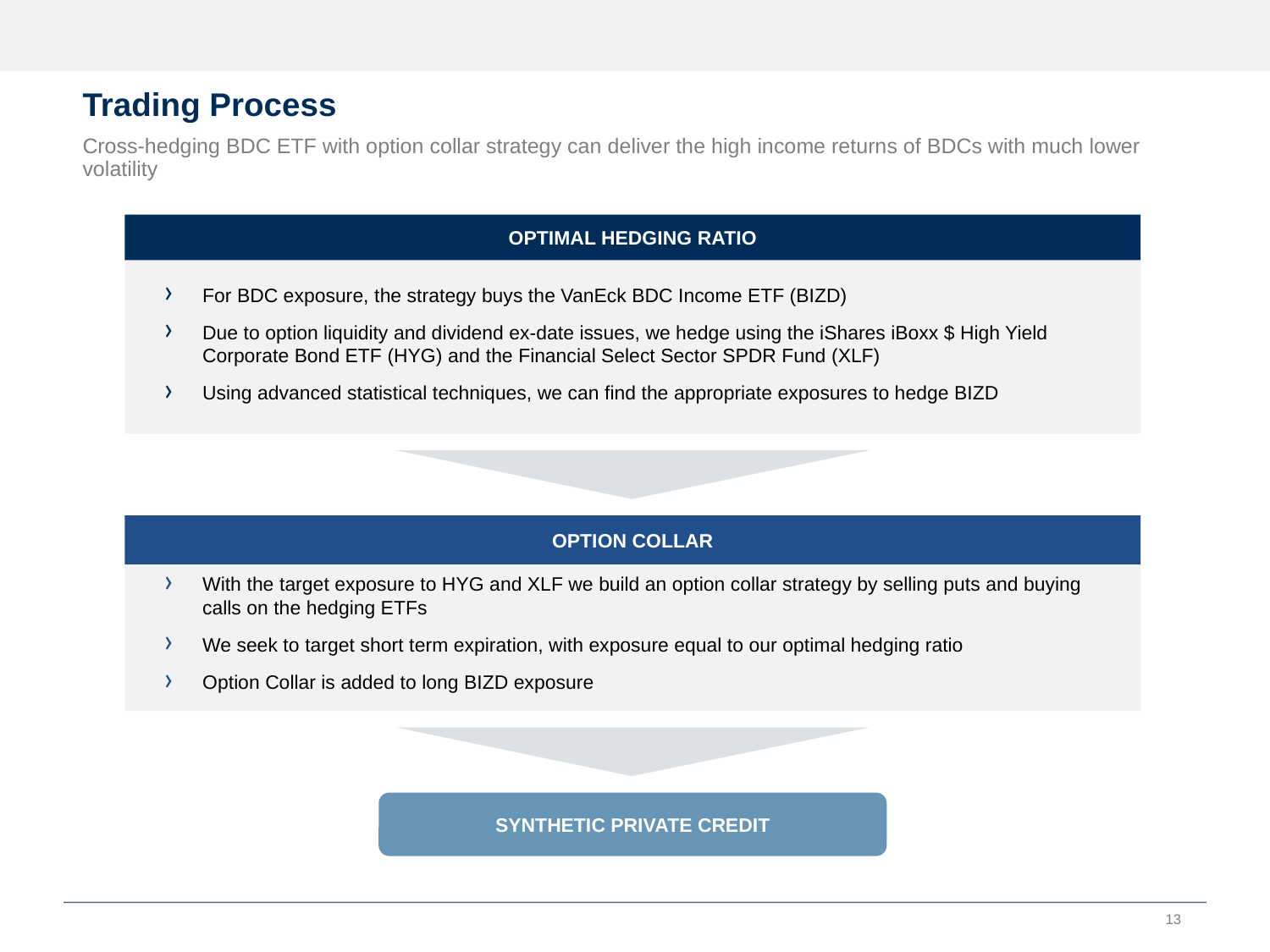

# Trading Process
Cross-hedging BDC ETF with option collar strategy can deliver the high income returns of BDCs with much lower volatility
For BDC exposure, the strategy buys the VanEck BDC Income ETF (BIZD)
Due to option liquidity and dividend ex-date issues, we hedge using the iShares iBoxx $ High Yield Corporate Bond ETF (HYG) and the Financial Select Sector SPDR Fund (XLF)
Using advanced statistical techniques, we can find the appropriate exposures to hedge BIZD
OPTIMAL HEDGING RATIO

With the target exposure to HYG and XLF we build an option collar strategy by selling puts and buying calls on the hedging ETFs
We seek to target short term expiration, with exposure equal to our optimal hedging ratio
Option Collar is added to long BIZD exposure
OPTION COLLAR
SYNTHETIC PRIVATE CREDIT

13